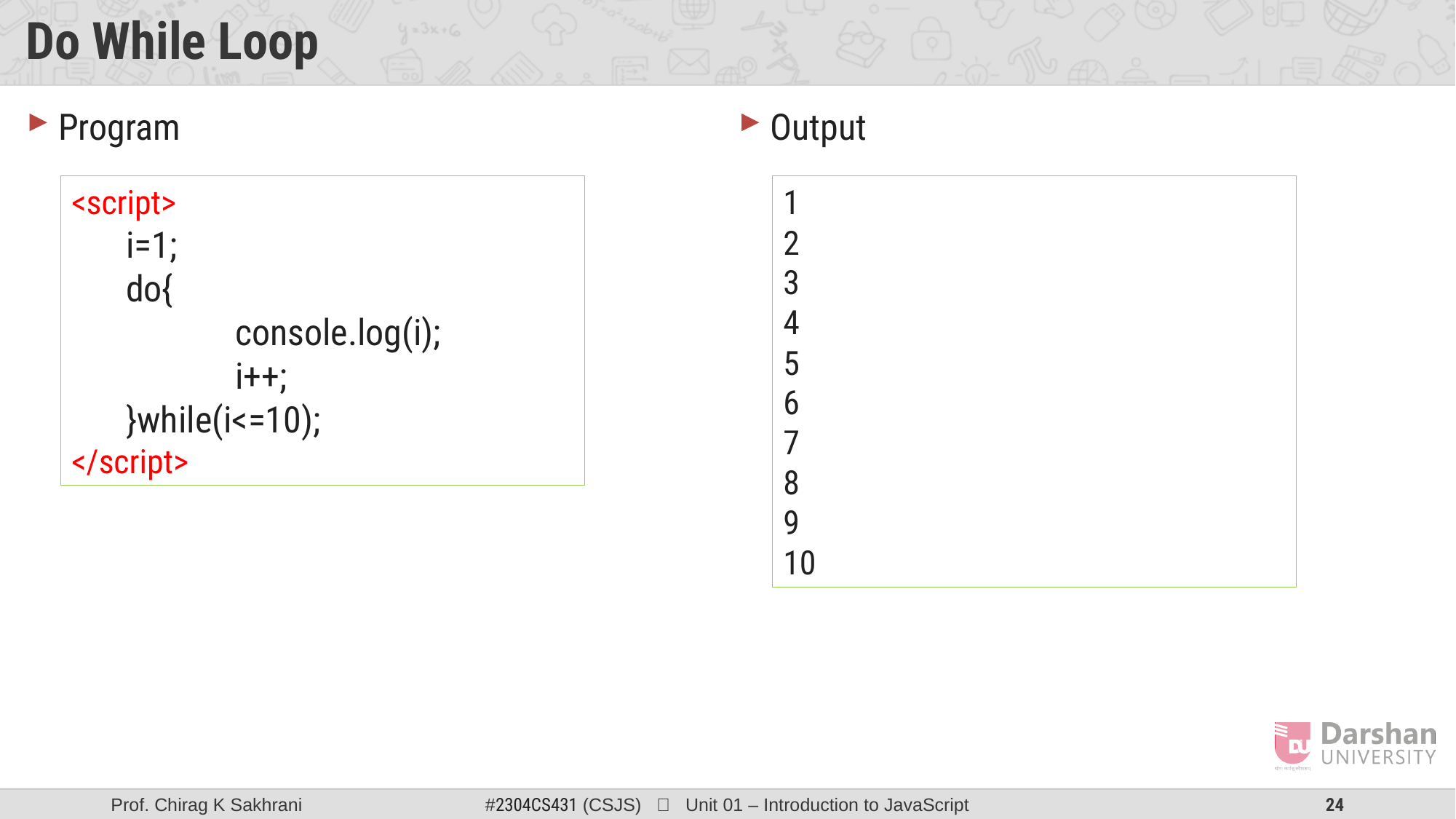

# Do While Loop
Program

Output

<script>
i=1;
do{
	console.log(i);
	i++;
}while(i<=10);
</script>
1
2
3
4
5
6
7
8
9
10